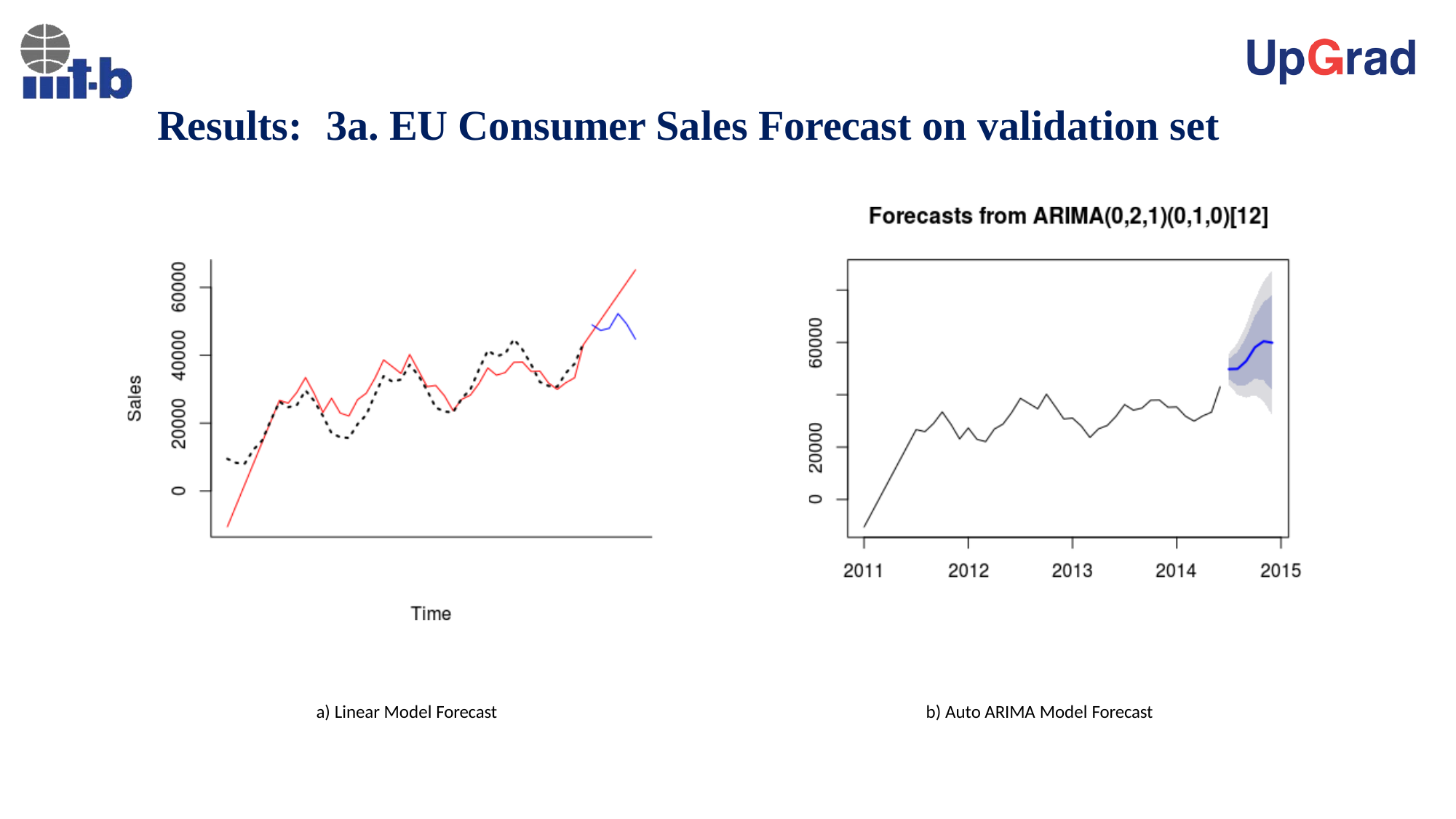

# Results:	3a. EU Consumer Sales Forecast on validation set

b) Auto ARIMA Model Forecast
a) Linear Model Forecast